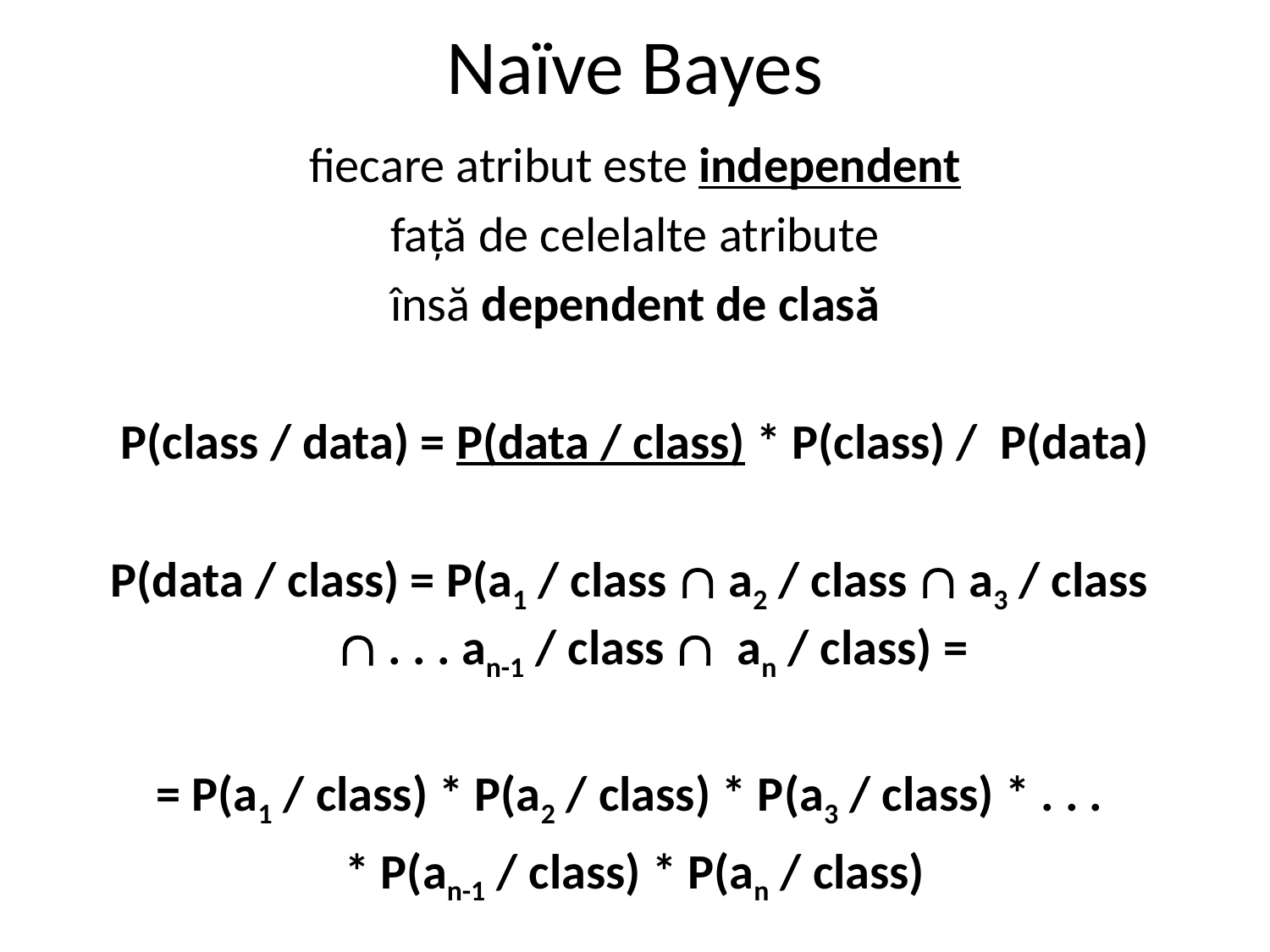

# Naïve Bayes
fiecare atribut este independent
față de celelalte atribute
însă dependent de clasă

P(class / data) = P(data / class) * P(class) /  P(data)

P(data / class) = P(a1 / class ∩ a2 / class ∩ a3 / class  ∩ . . . an-1 / class ∩  an / class) =

= P(a1 / class) * P(a2 / class) * P(a3 / class) * . . .
* P(an-1 / class) * P(an / class)